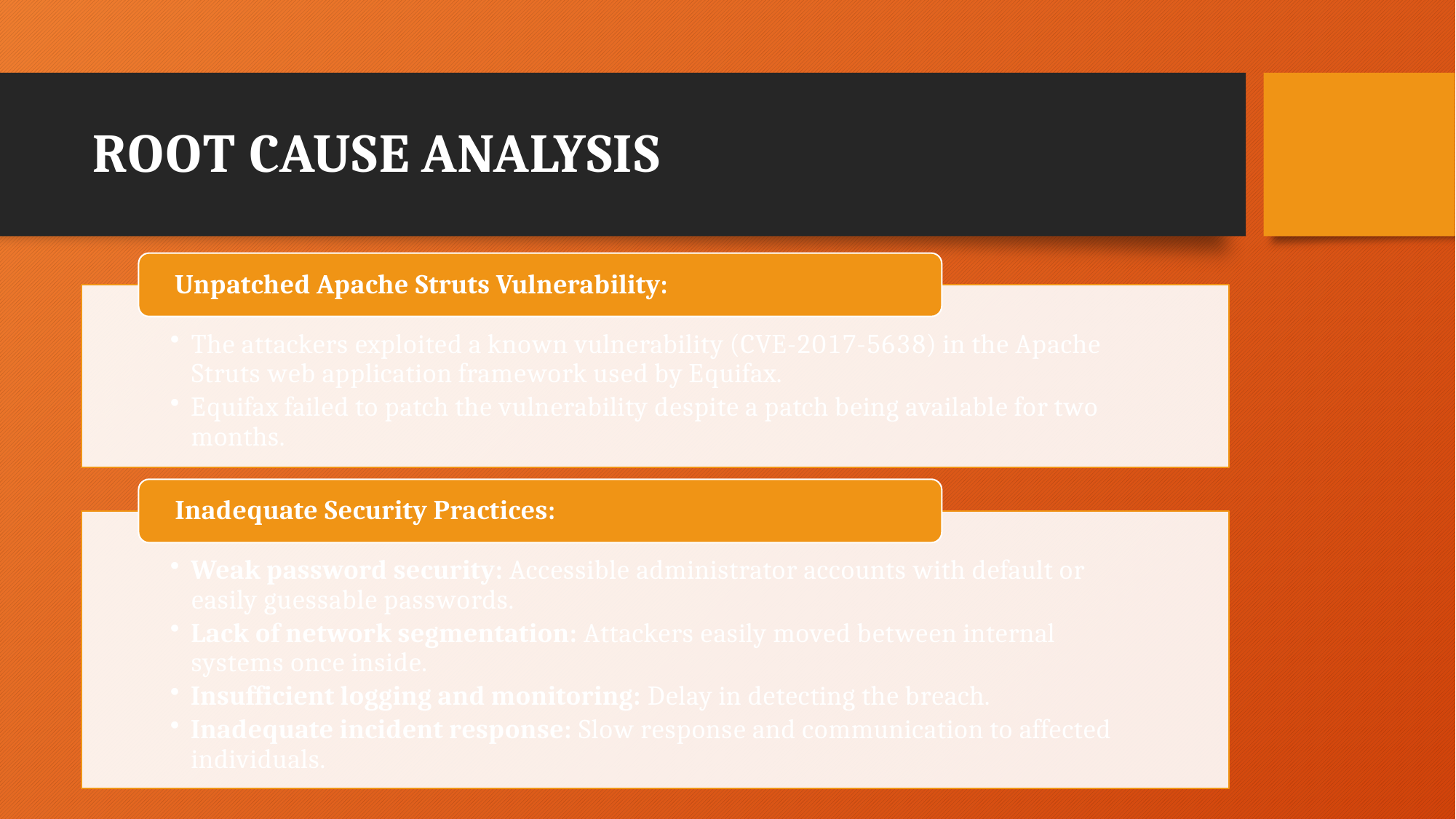

# Root Cause Analysis
The attackers exploited a known vulnerability (CVE-2017-5638) in the Apache Struts web application framework used by Equifax.
Equifax failed to patch the vulnerability despite a patch being available for two months.
Unpatched Apache Struts Vulnerability:
Weak password security: Accessible administrator accounts with default or easily guessable passwords.
Lack of network segmentation: Attackers easily moved between internal systems once inside.
Insufficient logging and monitoring: Delay in detecting the breach.
Inadequate incident response: Slow response and communication to affected individuals.
Inadequate Security Practices: